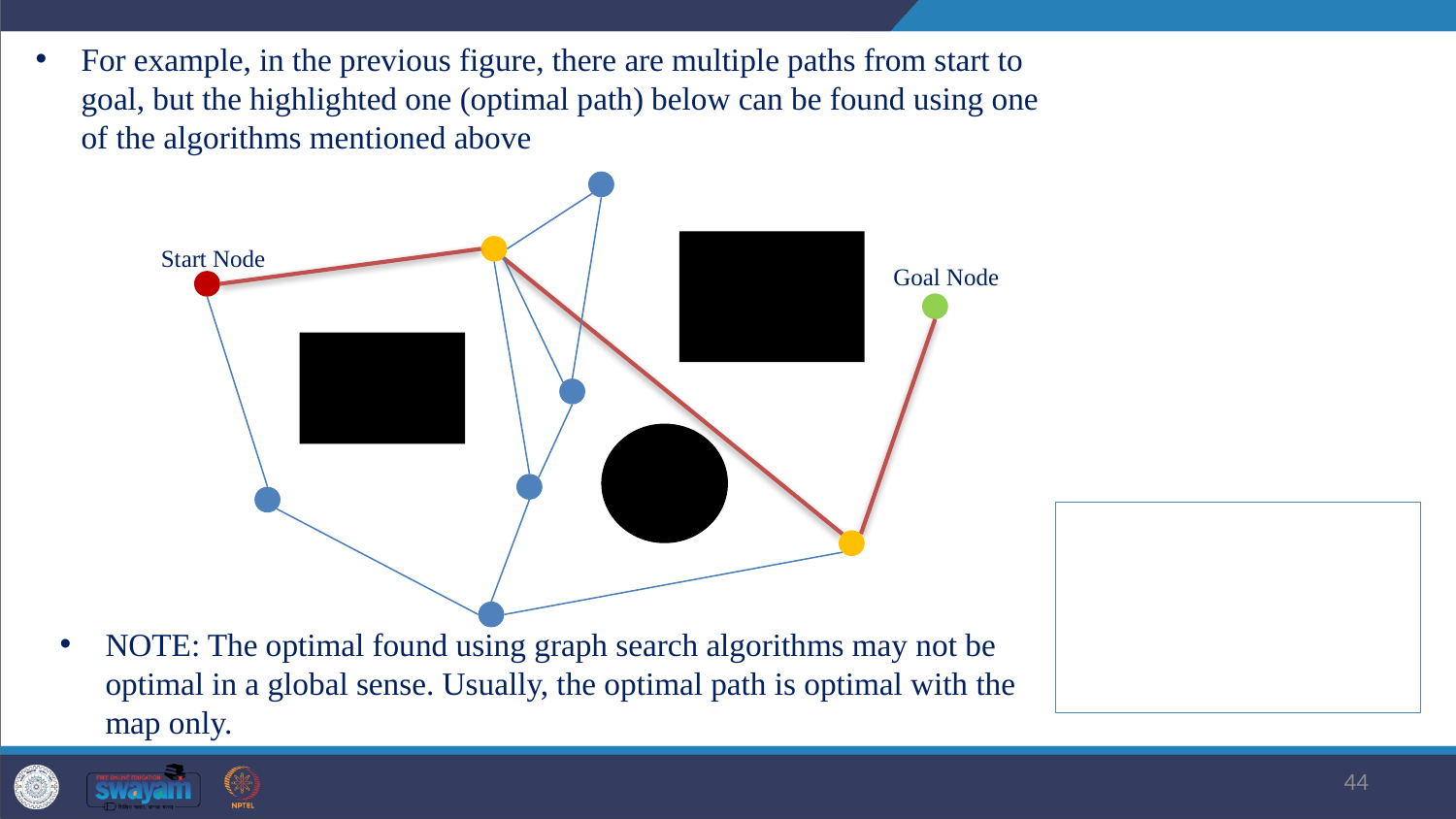

For example, in the previous figure, there are multiple paths from start to goal, but the highlighted one (optimal path) below can be found using one of the algorithms mentioned above

Start Node

Goal Node

NOTE: The optimal found using graph search algorithms may not be optimal in a global sense. Usually, the optimal path is optimal with the map only.

44